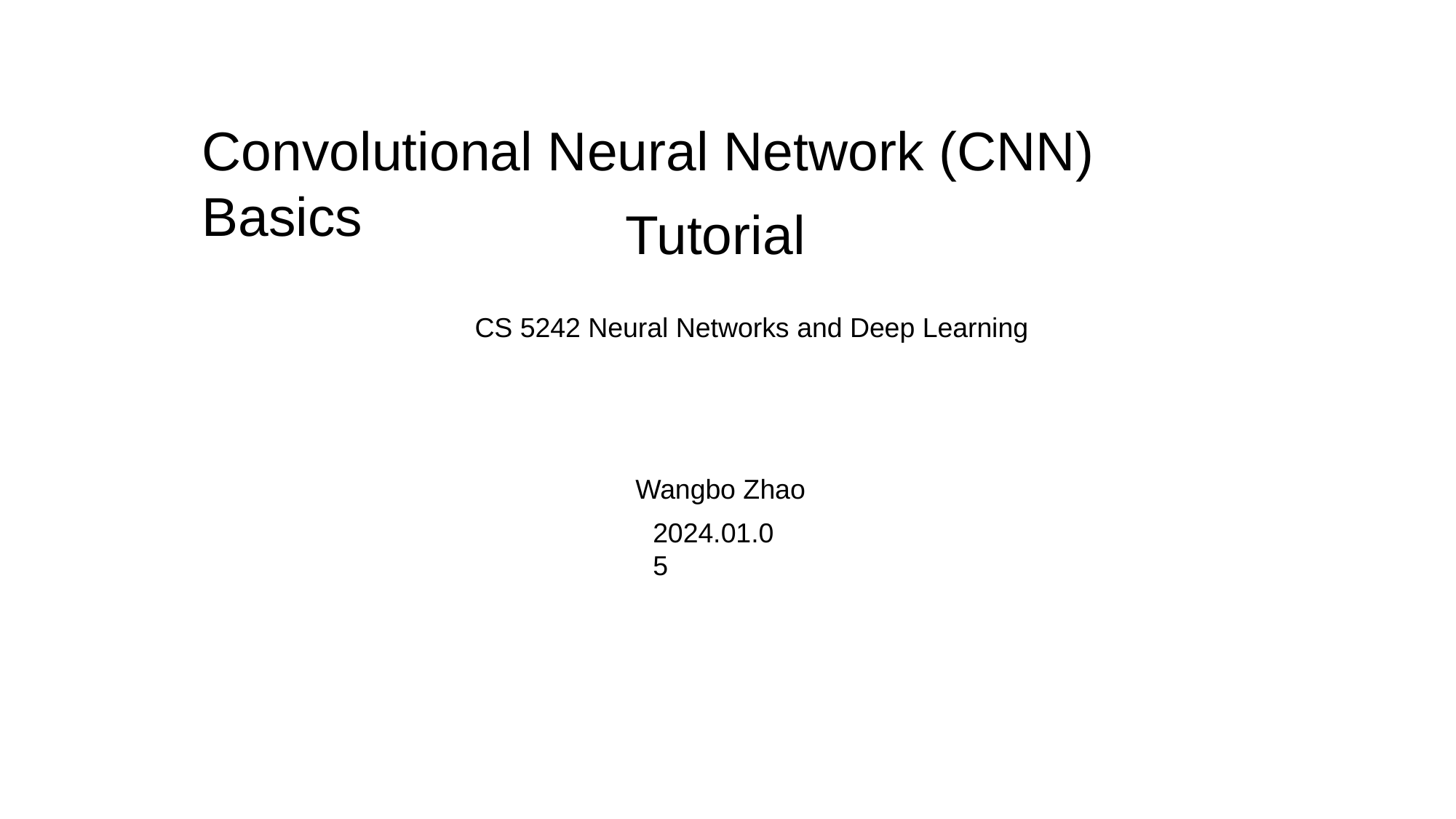

Convolutional Neural Network (CNN) Basics
Tutorial
CS 5242 Neural Networks and Deep Learning
Wangbo Zhao
2024.01.05